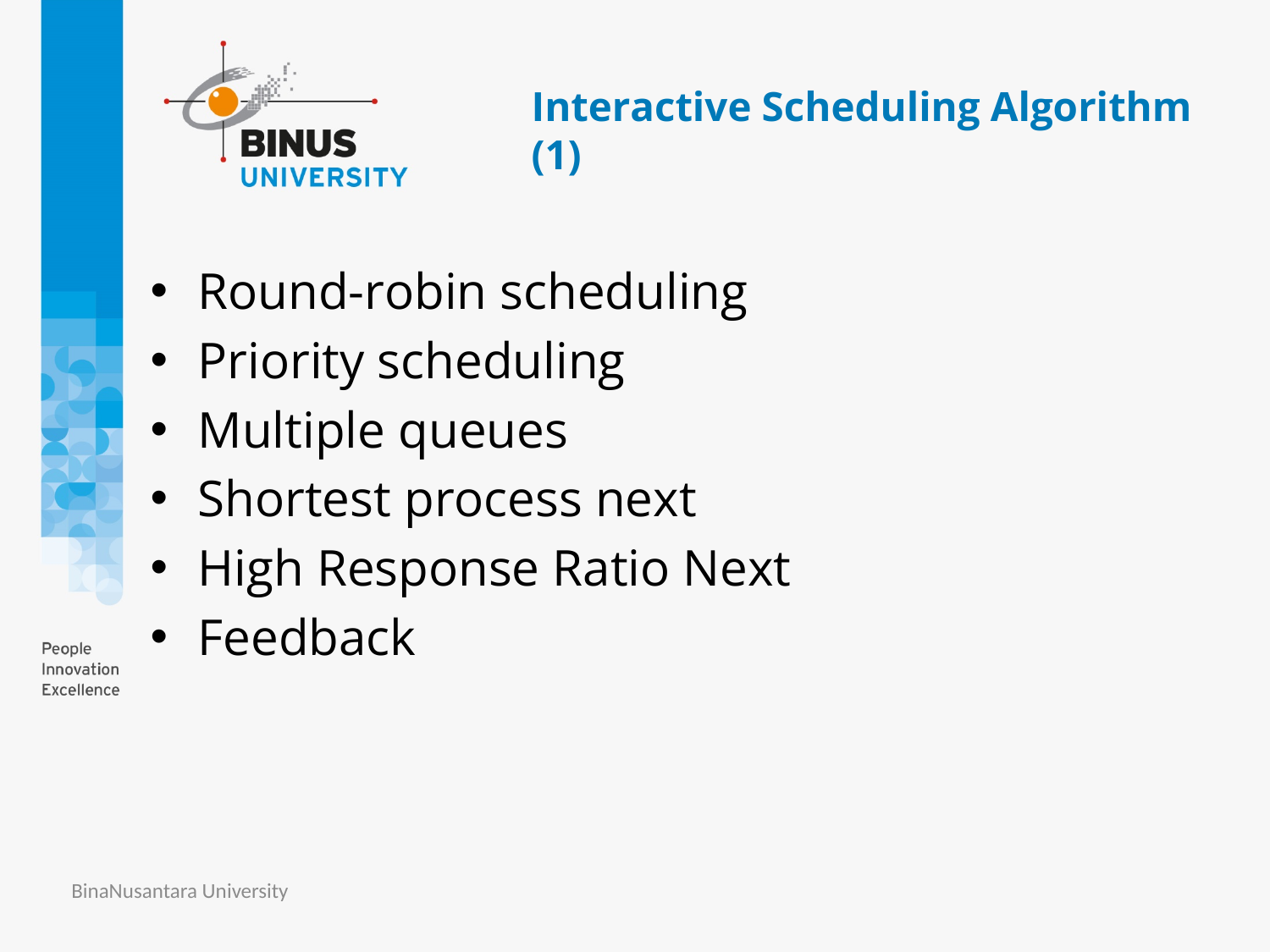

# Interactive Scheduling Algorithm (1)
Round-robin scheduling
Priority scheduling
Multiple queues
Shortest process next
High Response Ratio Next
Feedback

BinaNusantara University